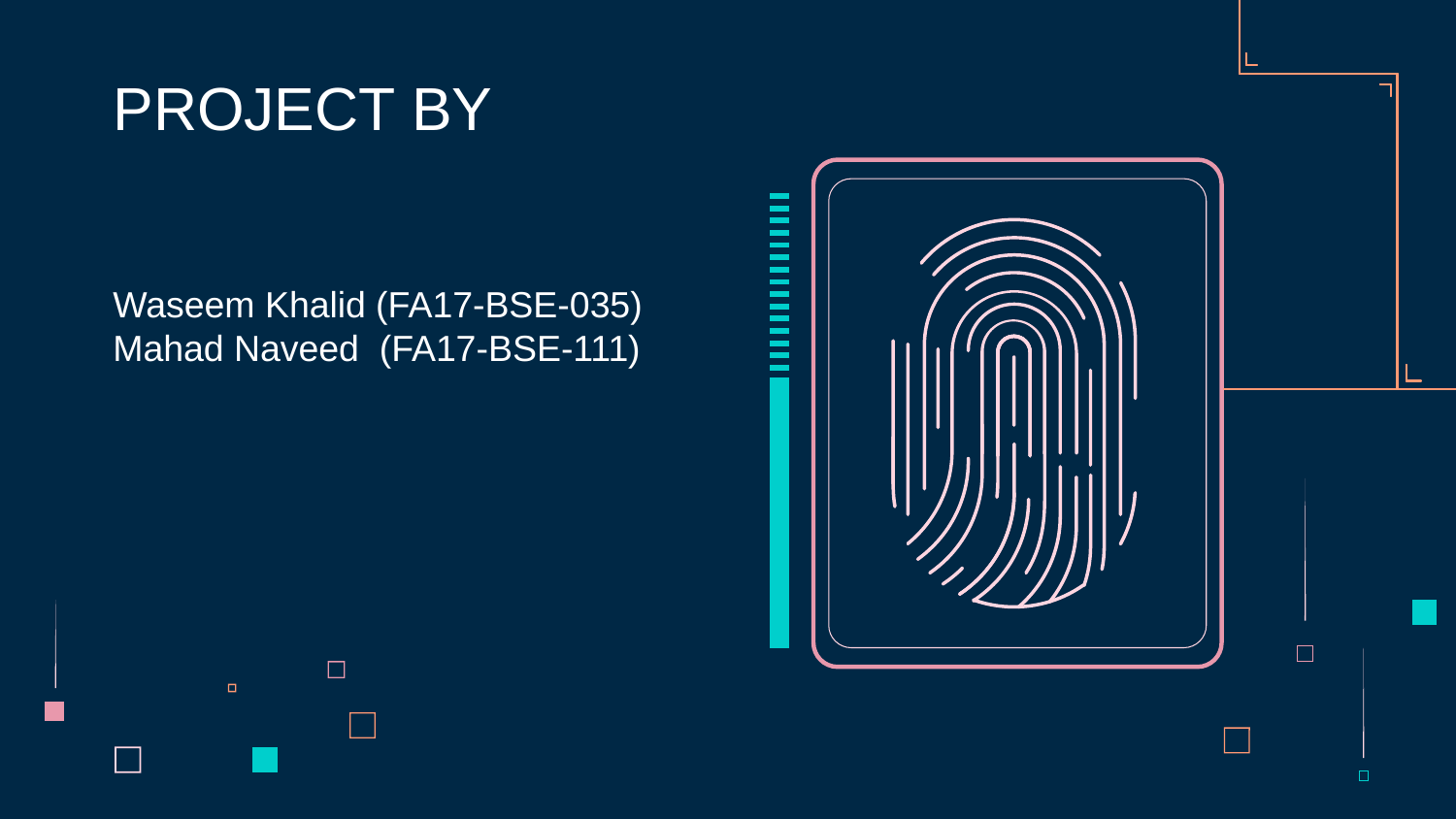

# PROJECT BY

Waseem Khalid (FA17-BSE-035)
Mahad Naveed  (FA17-BSE-111)